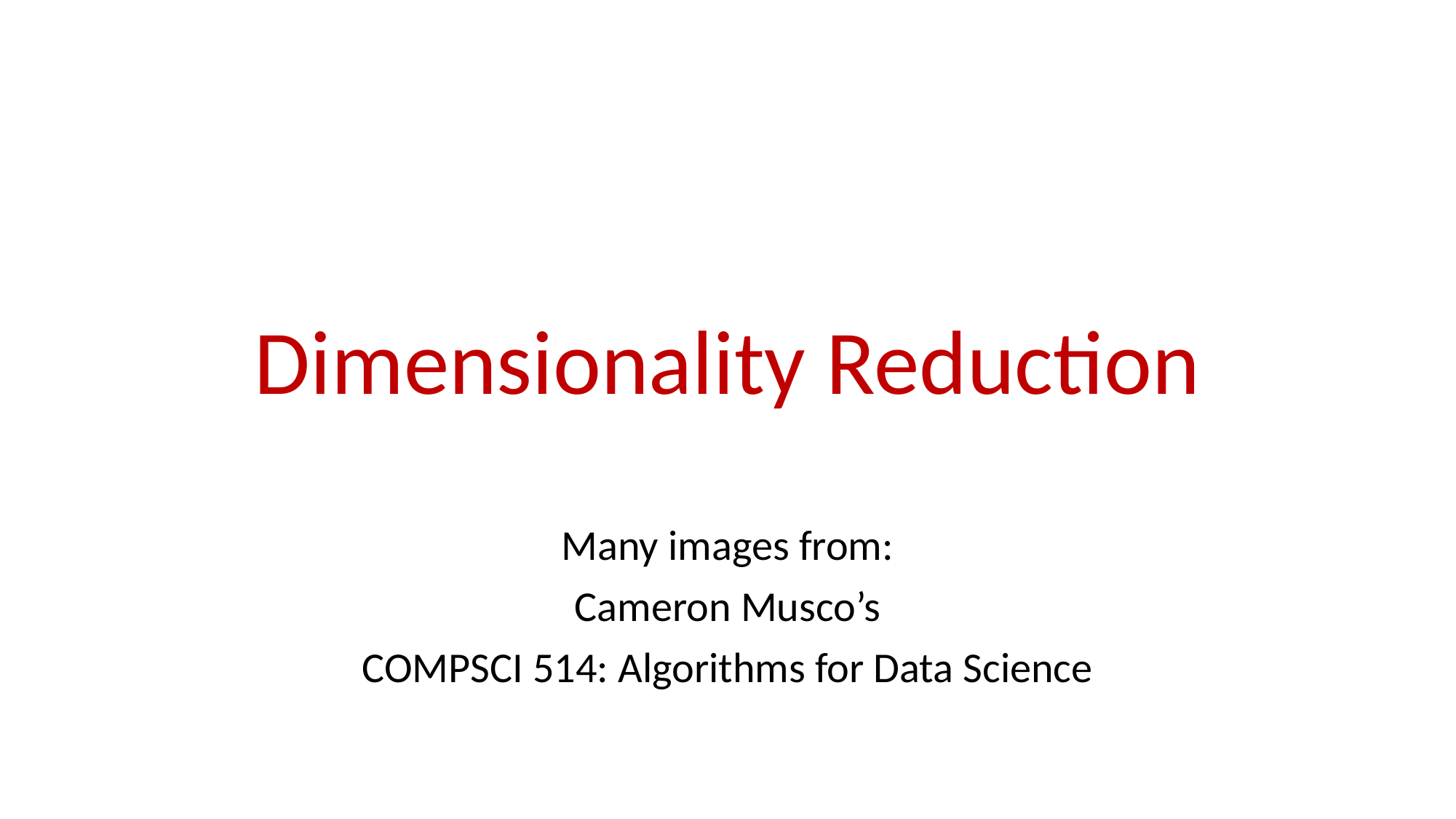

# Dimensionality Reduction
Many images from:
Cameron Musco’s
COMPSCI 514: Algorithms for Data Science